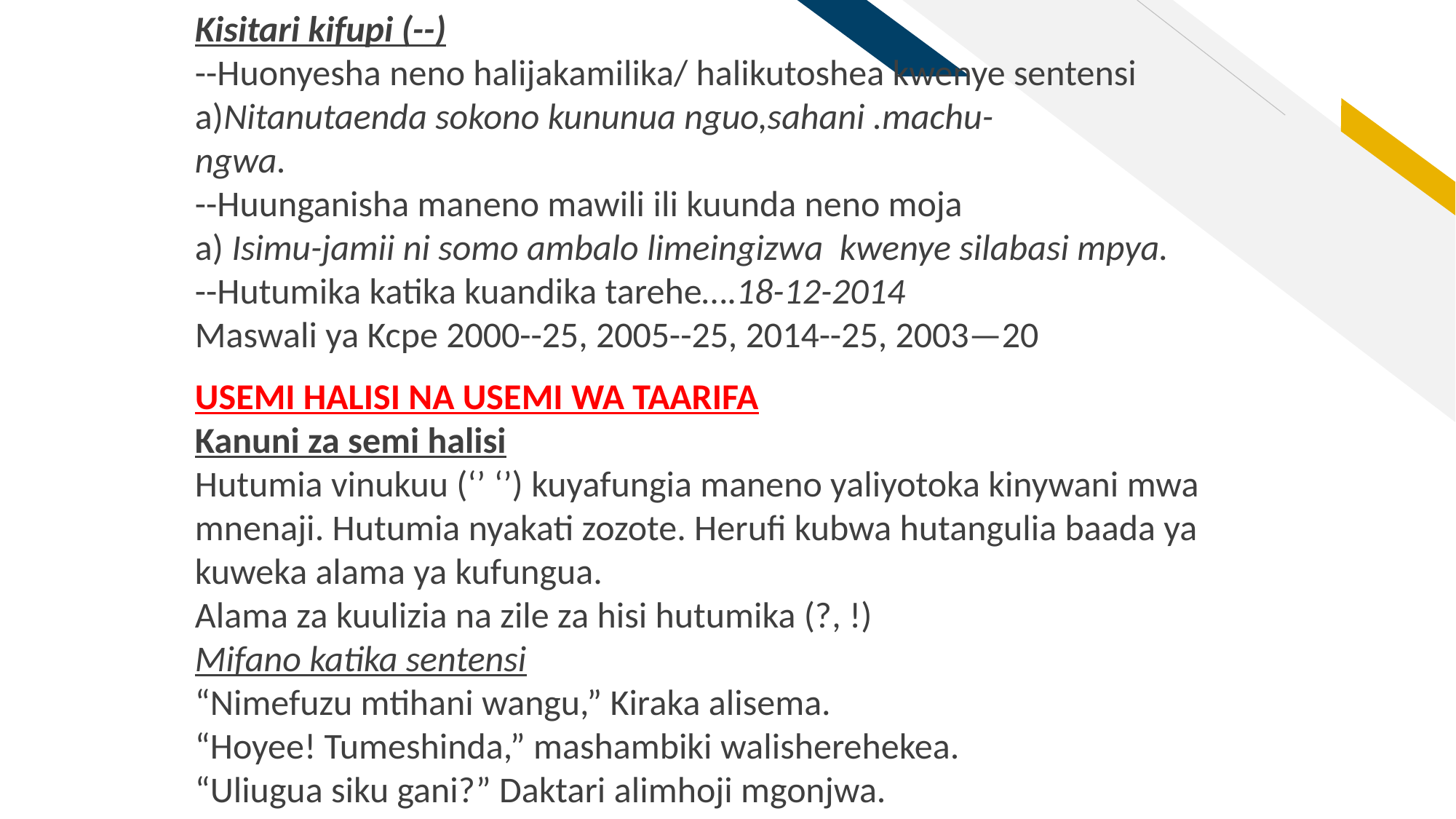

Kisitari kifupi (--)
--Huonyesha neno halijakamilika/ halikutoshea kwenye sentensi
a)Nitanutaenda sokono kununua nguo,sahani .machu-
ngwa.
--Huunganisha maneno mawili ili kuunda neno moja
a) Isimu-jamii ni somo ambalo limeingizwa  kwenye silabasi mpya.
--Hutumika katika kuandika tarehe….18-12-2014
Maswali ya Kcpe 2000--25, 2005--25, 2014--25, 2003—20

USEMI HALISI NA USEMI WA TAARIFA
Kanuni za semi halisi
Hutumia vinukuu (‘’ ‘’) kuyafungia maneno yaliyotoka kinywani mwa mnenaji. Hutumia nyakati zozote. Herufi kubwa hutangulia baada ya kuweka alama ya kufungua.
Alama za kuulizia na zile za hisi hutumika (?, !)
Mifano katika sentensi
“Nimefuzu mtihani wangu,” Kiraka alisema.
“Hoyee! Tumeshinda,” mashambiki walisherehekea.
“Uliugua siku gani?” Daktari alimhoji mgonjwa.